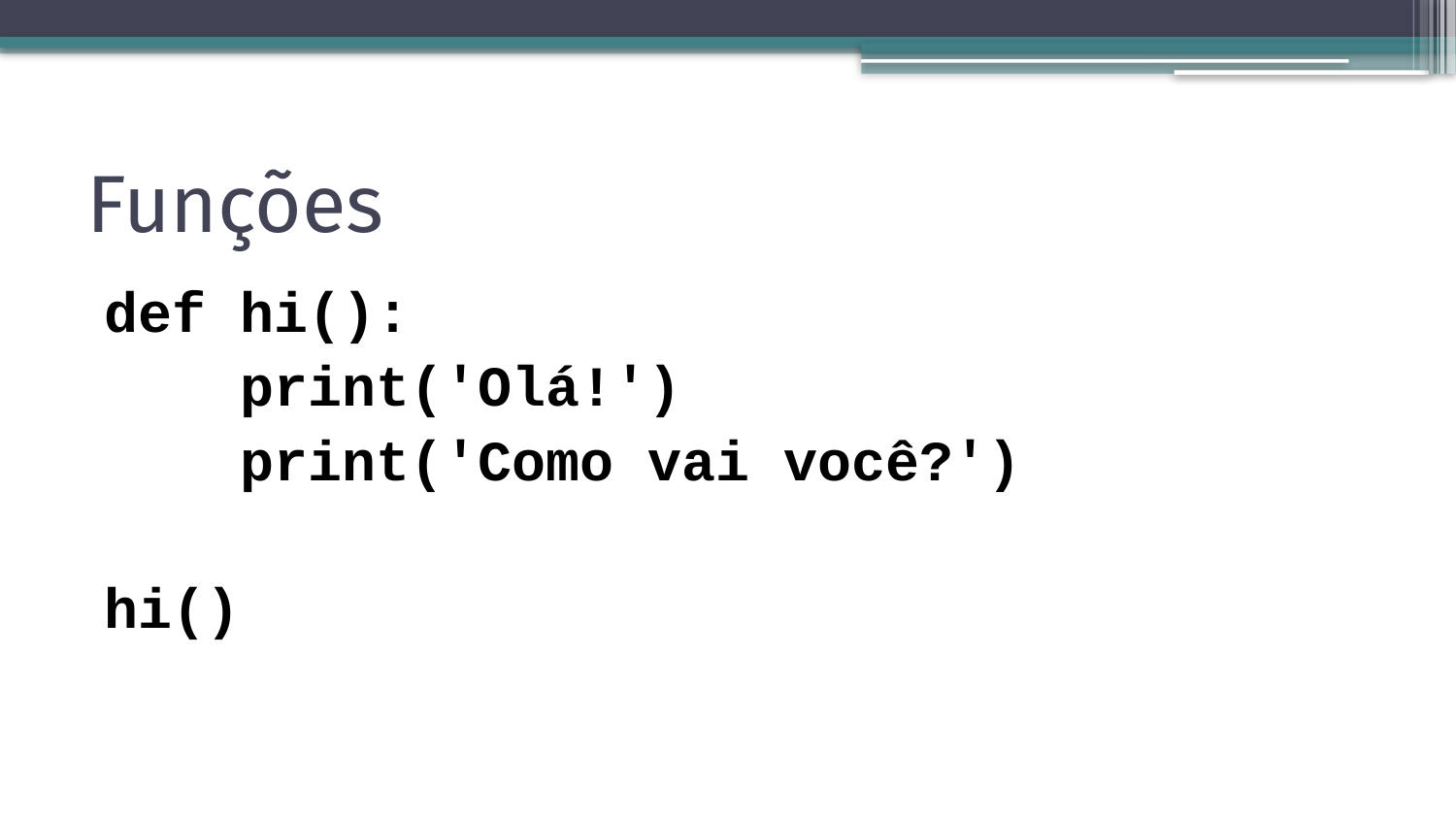

# Funções
def hi():
    print('Olá!')
    print('Como vai você?')

hi()